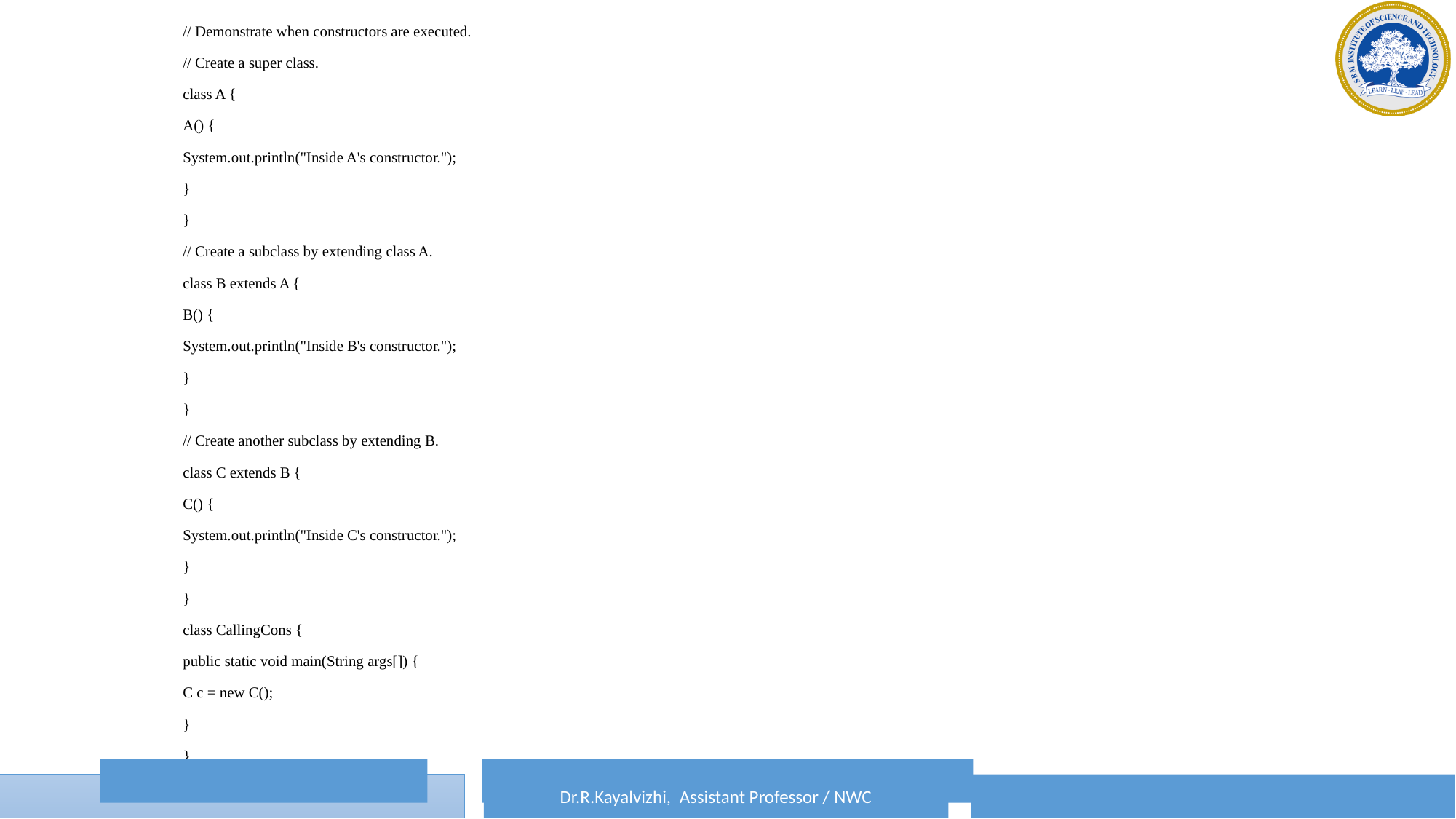

// Demonstrate when constructors are executed.
// Create a super class.
class A {
A() {
System.out.println("Inside A's constructor.");
}
}
// Create a subclass by extending class A.
class B extends A {
B() {
System.out.println("Inside B's constructor.");
}
}
// Create another subclass by extending B.
class C extends B {
C() {
System.out.println("Inside C's constructor.");
}
}
class CallingCons {
public static void main(String args[]) {
C c = new C();
}
}

Dr.P.Rama,  Assistant Professor / SRM CTECH
Dr.R.Kayalvizhi,  Assistant Professor / NWC

158